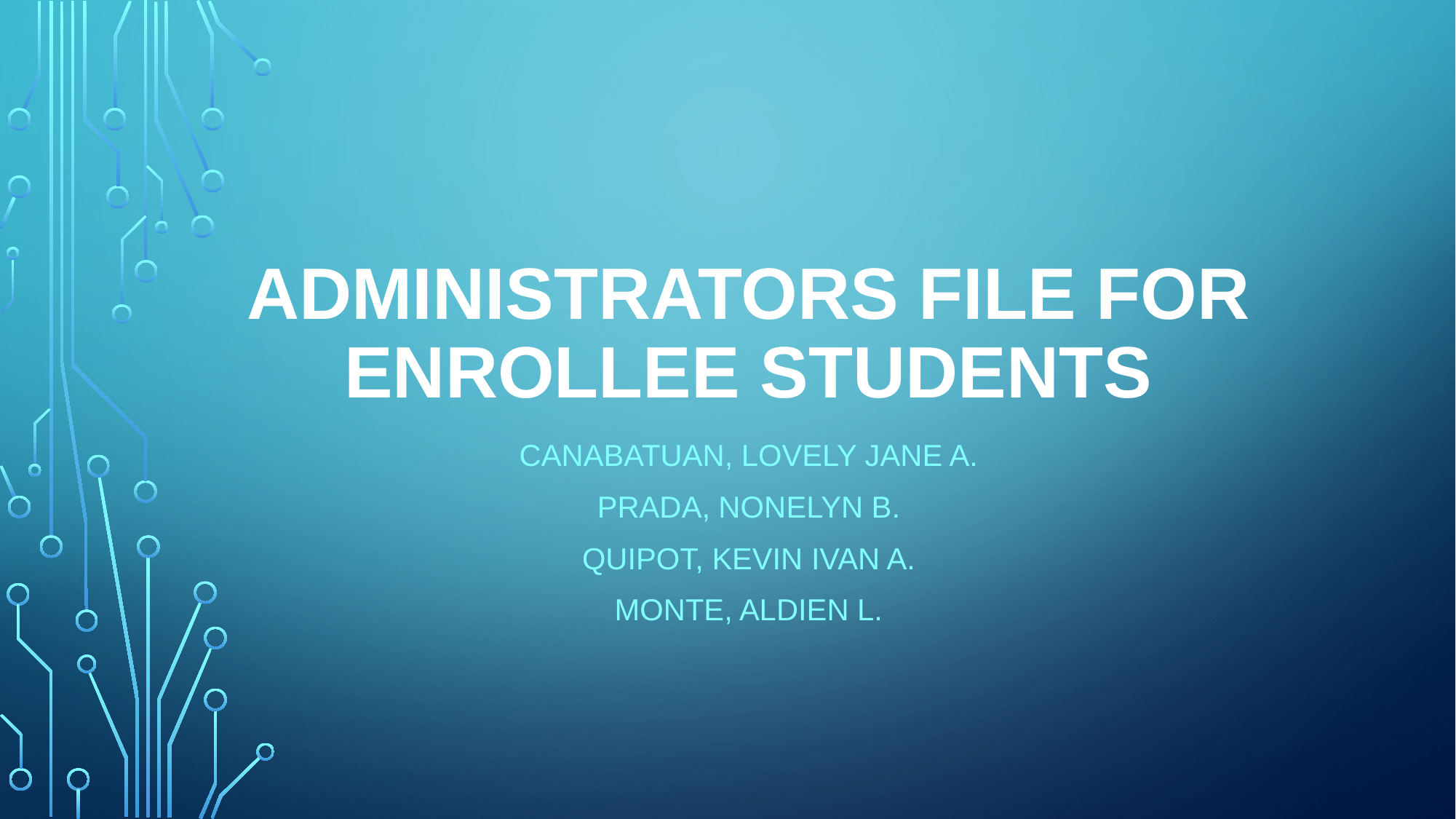

# ADMINISTRATORS FILE FOR ENROLLEE STUDENTS
Canabatuan, lovely jane a.
Prada, nonelyn B.
Quipot, kevin ivan A.
Monte, aldien L.